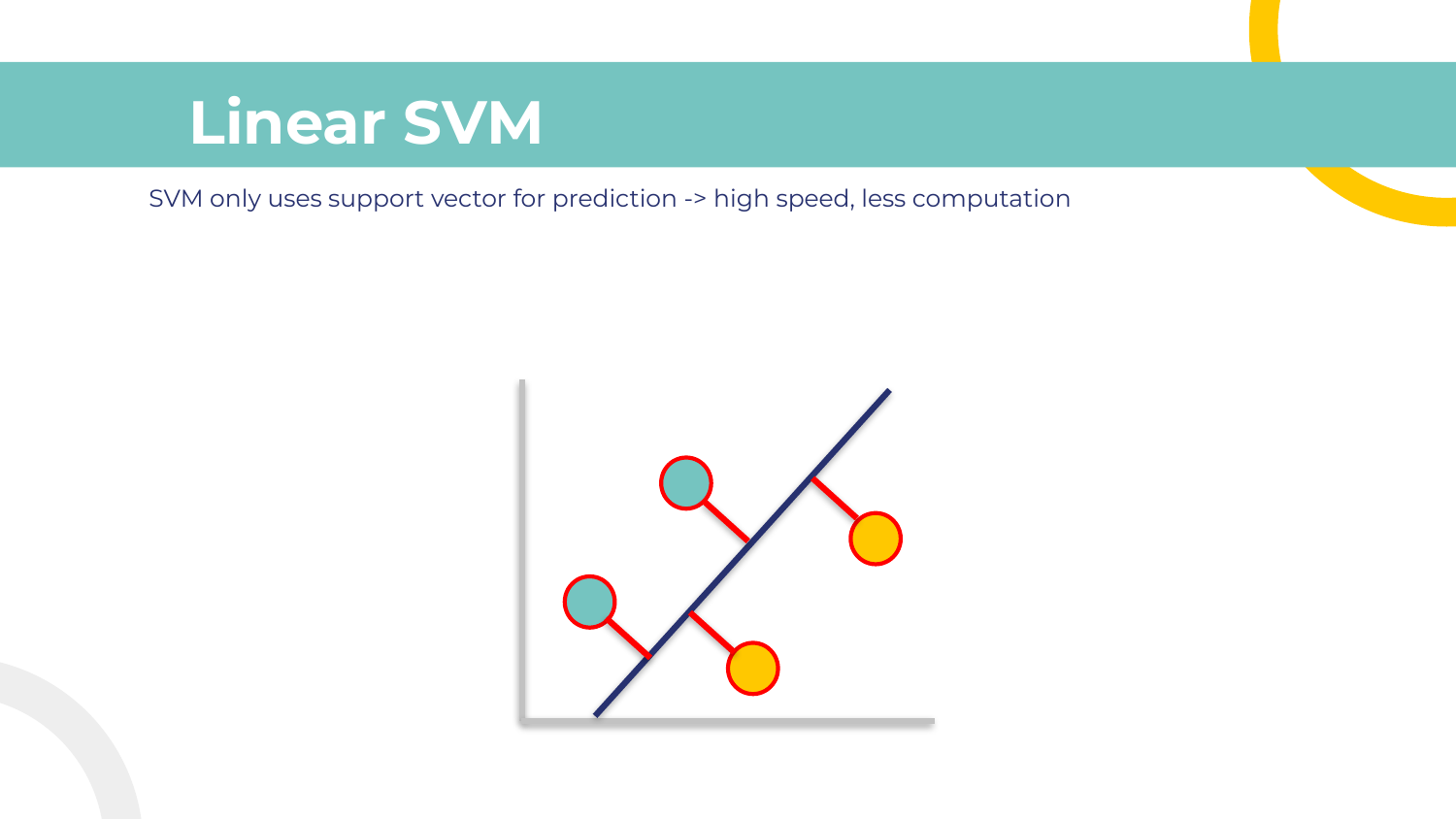

# Linear SVM
SVM only uses support vector for prediction -> high speed, less computation